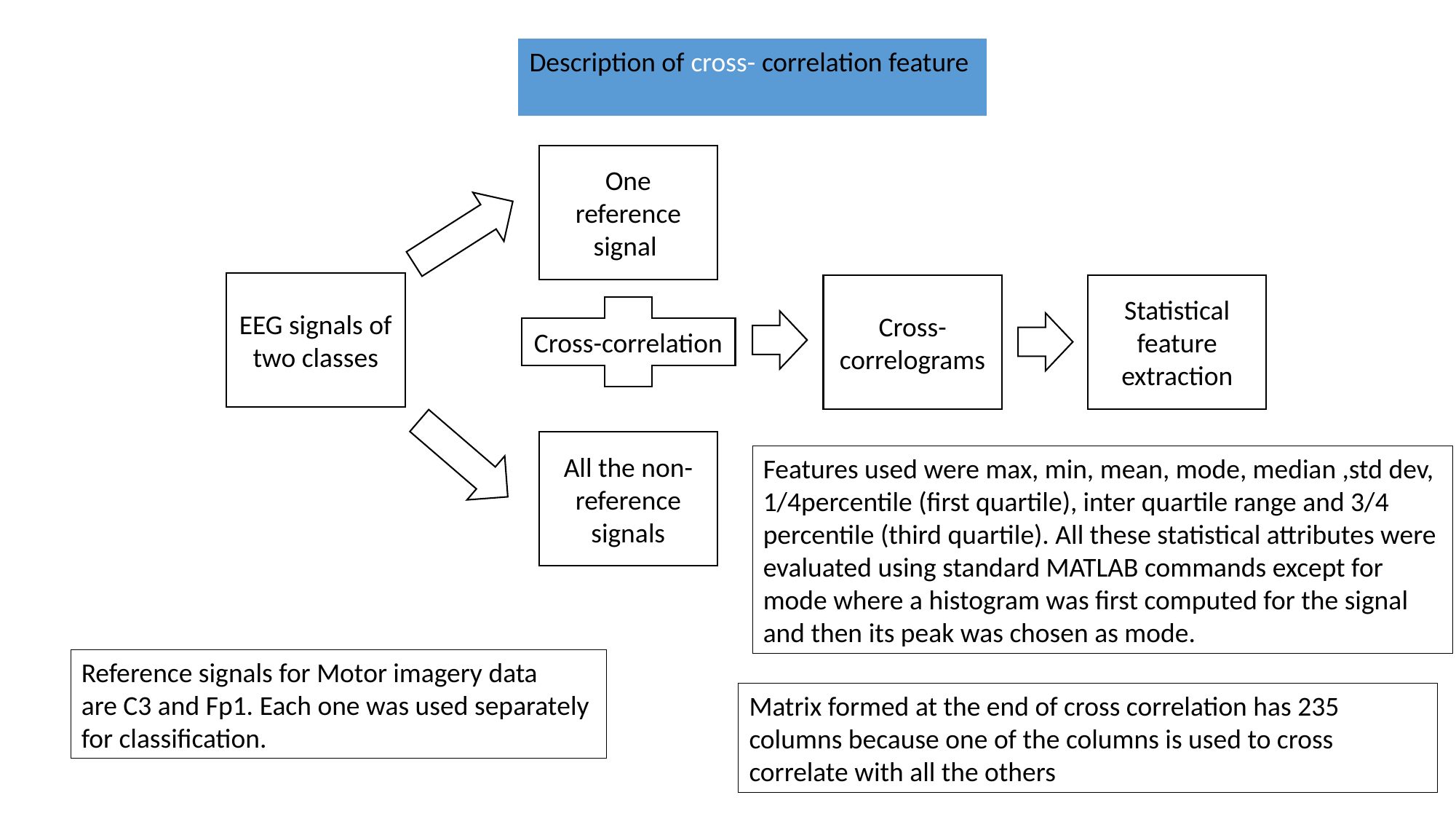

Description of cross- correlation feature

One reference signal

EEG signals of two classes
Cross-correlograms
Statistical feature extraction
Cross-correlation

All the non-reference signals
Features used were max, min, mean, mode, median ,std dev, 1/4percentile (first quartile), inter quartile range and 3/4 percentile (third quartile). All these statistical attributes were evaluated using standard MATLAB commands except for mode where a histogram was first computed for the signal and then its peak was chosen as mode.
Reference signals for Motor imagery data
are C3 and Fp1. Each one was used separately
for classification.
Matrix formed at the end of cross correlation has 235 columns because one of the columns is used to cross correlate with all the others